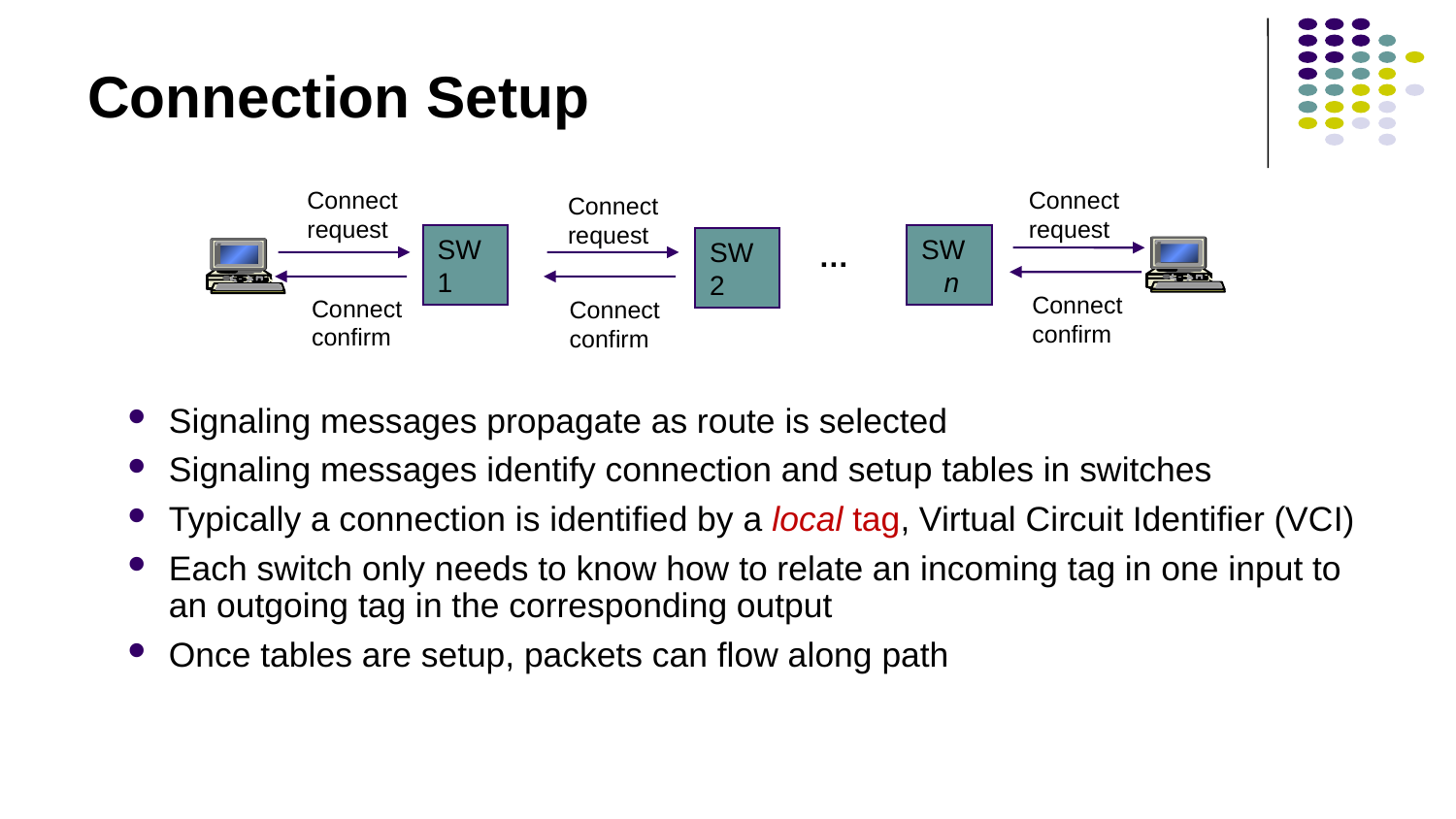

# Connection Setup
Connect request
Connect request
Connect request
SW 1
SW     n
SW 2
…

Connect confirm
Connect confirm
Connect confirm
Signaling messages propagate as route is selected
Signaling messages identify connection and setup tables in switches
Typically a connection is identified by a local tag, Virtual Circuit Identifier (VCI)
Each switch only needs to know how to relate an incoming tag in one input to an outgoing tag in the corresponding output
Once tables are setup, packets can flow along path